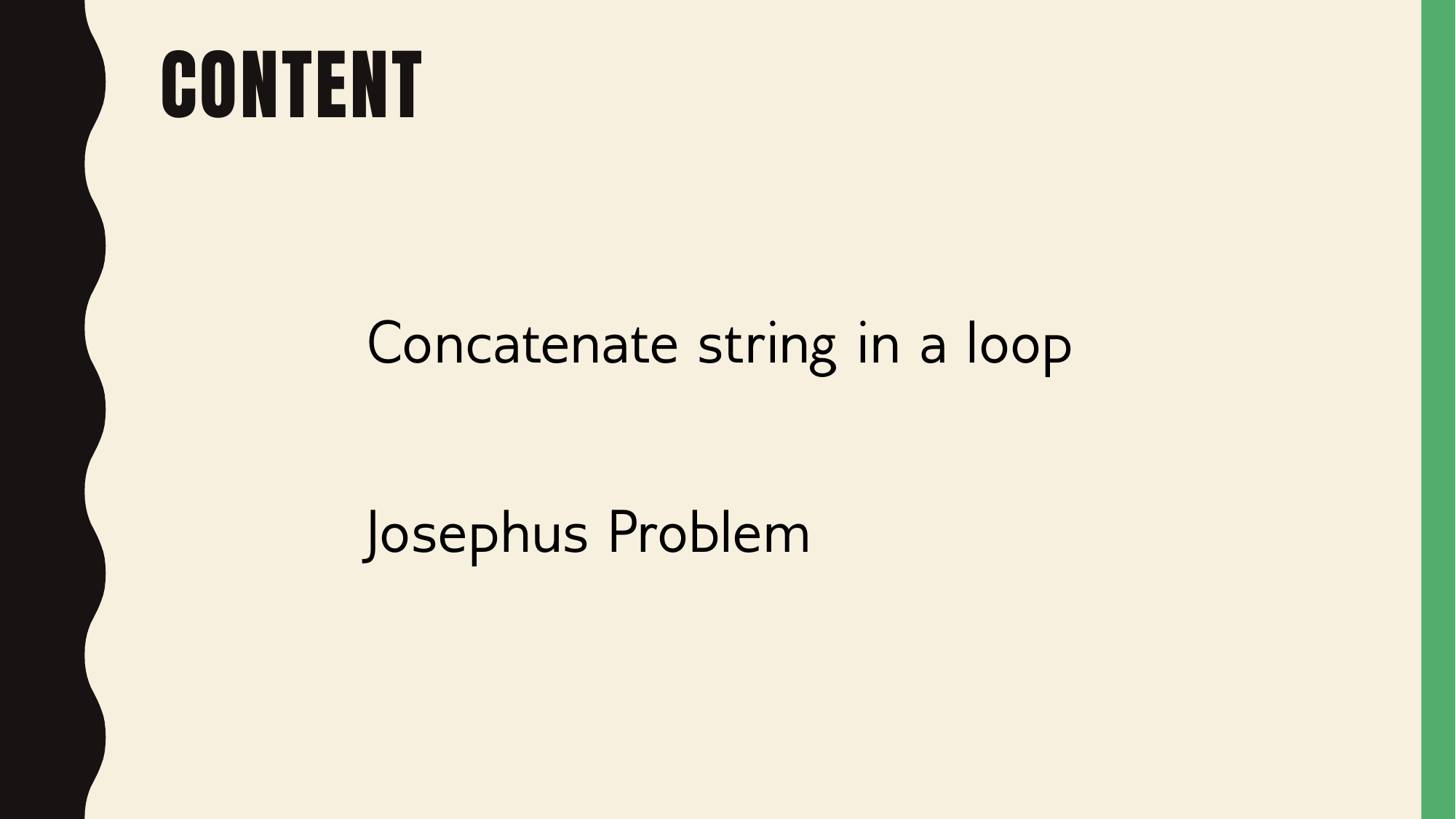

# content
Concatenate string in a loop
Josephus Problem